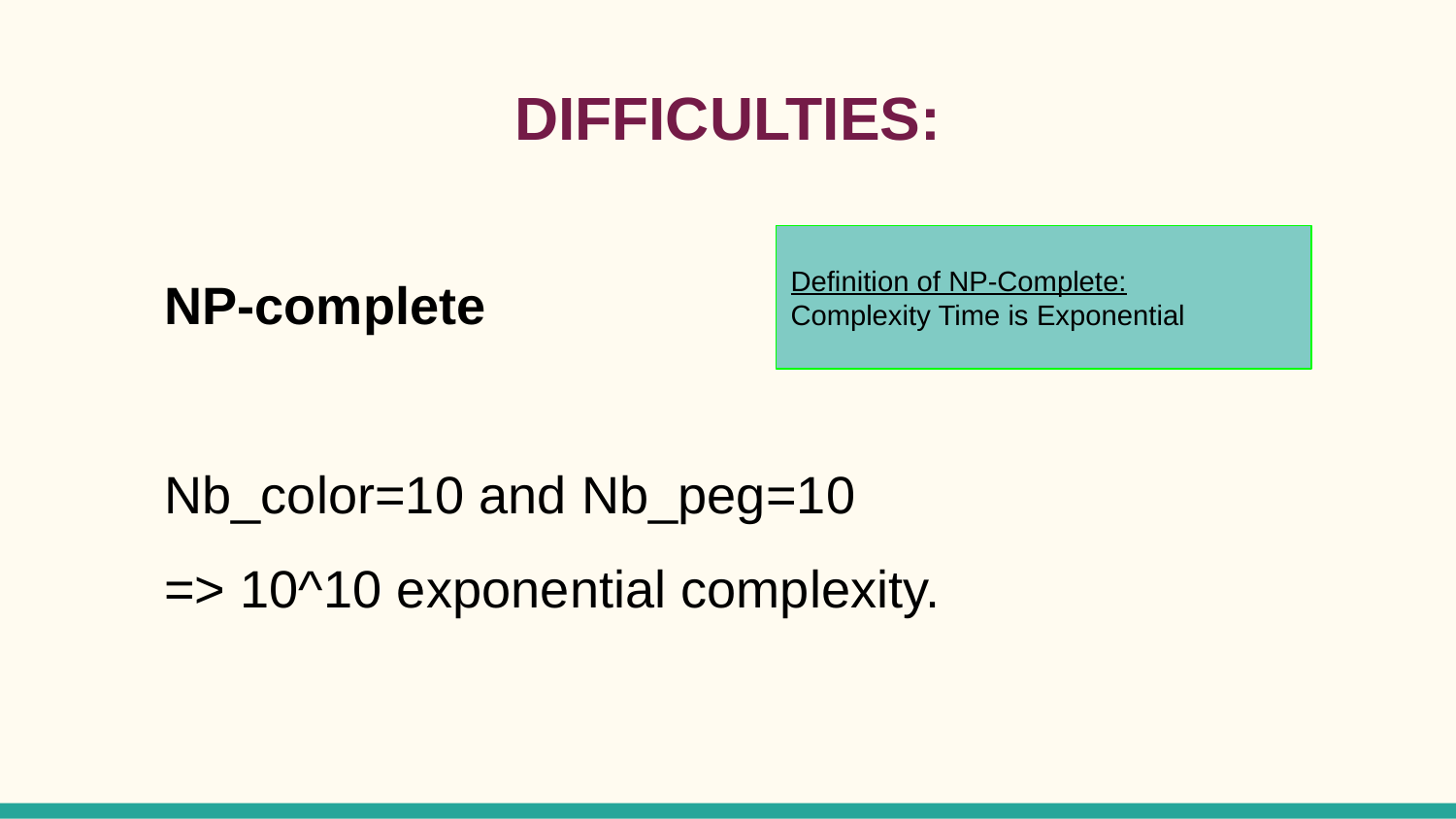

# DIFFICULTIES:
NP-complete

Nb_color=10 and Nb_peg=10
=> 10^10 exponential complexity.

Definition of NP-Complete:
Complexity Time is Exponential